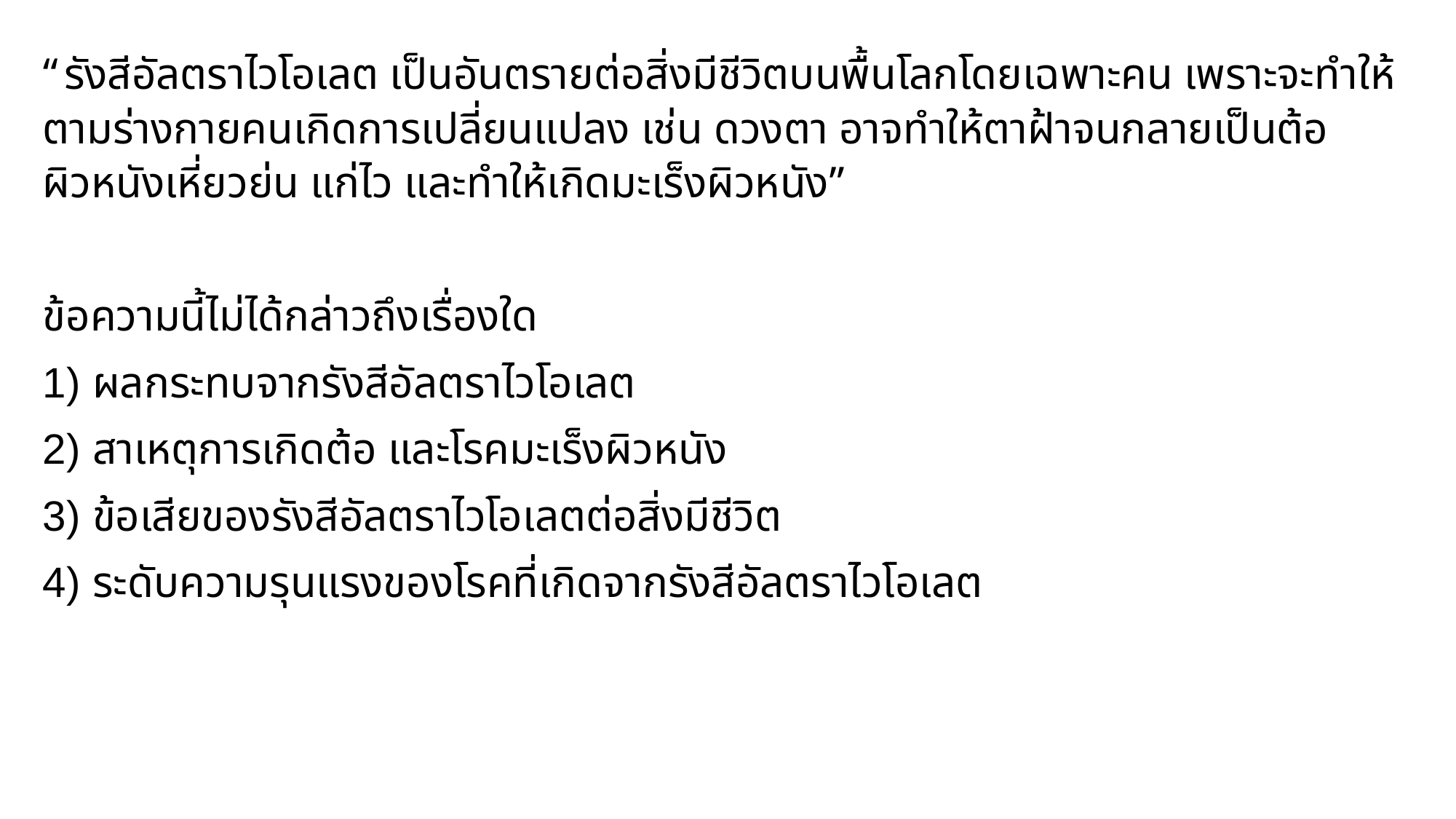

“รังสีอัลตราไวโอเลต เป็นอันตรายต่อสิ่งมีชีวิตบนพื้นโลกโดยเฉพาะคน เพราะจะทำให้ตามร่างกายคนเกิดการเปลี่ยนแปลง เช่น ดวงตา อาจทำให้ตาฝ้าจนกลายเป็นต้อ ผิวหนังเหี่ยวย่น แก่ไว และทำให้เกิดมะเร็งผิวหนัง”

ข้อความนี้ไม่ได้กล่าวถึงเรื่องใด
1) ผลกระทบจากรังสีอัลตราไวโอเลต
2) สาเหตุการเกิดต้อ และโรคมะเร็งผิวหนัง
3) ข้อเสียของรังสีอัลตราไวโอเลตต่อสิ่งมีชีวิต
4) ระดับความรุนแรงของโรคที่เกิดจากรังสีอัลตราไวโอเลต